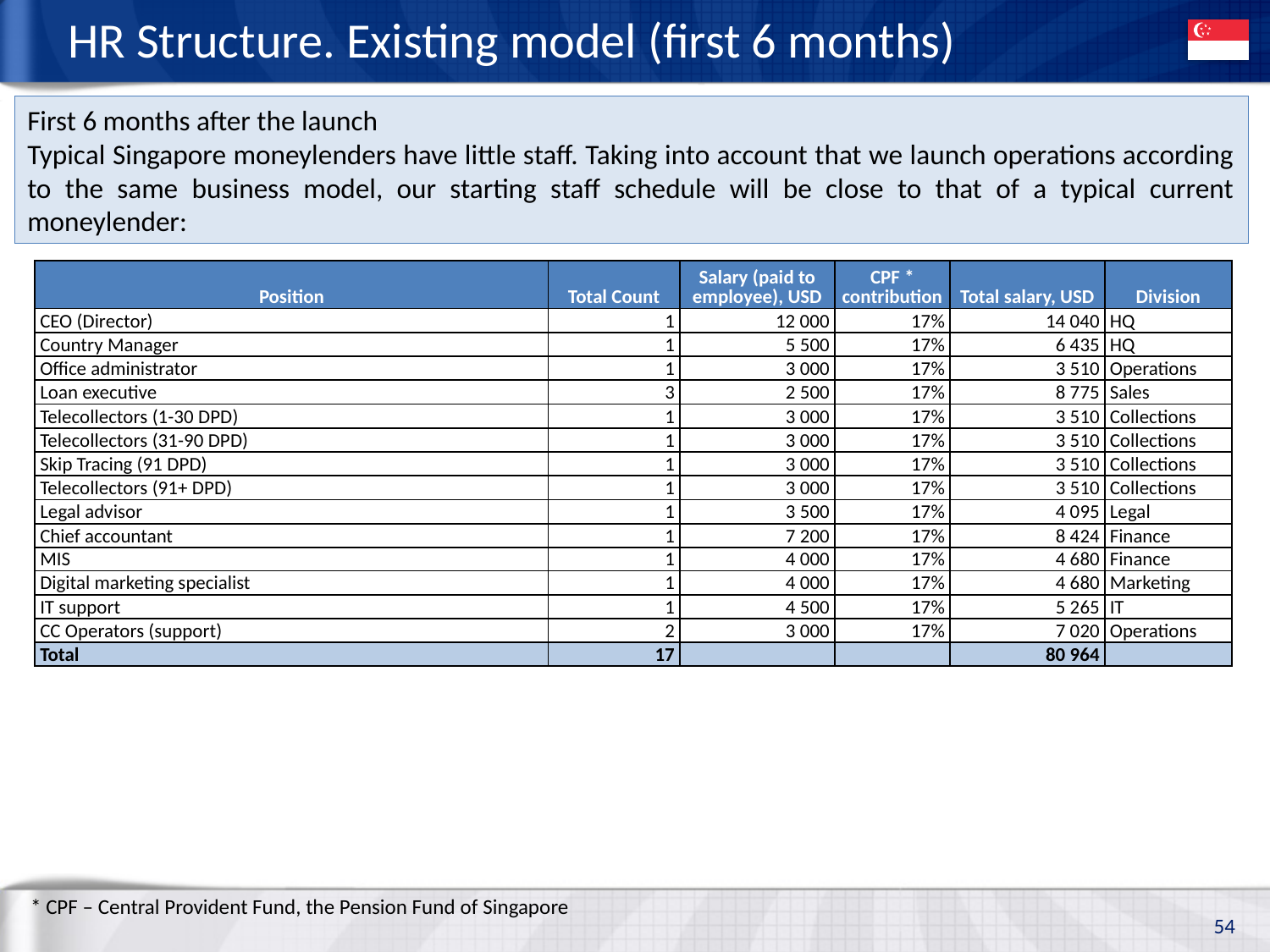

# HR Structure. Existing model (first 6 months)
First 6 months after the launch
Typical Singapore moneylenders have little staff. Taking into account that we launch operations according to the same business model, our starting staff schedule will be close to that of a typical current moneylender:
| Position | Total Count | Salary (paid to employee), USD | CPF \* contribution | Total salary, USD | Division |
| --- | --- | --- | --- | --- | --- |
| CEO (Director) | 1 | 12 000 | 17% | 14 040 | HQ |
| Country Manager | 1 | 5 500 | 17% | 6 435 | HQ |
| Office administrator | 1 | 3 000 | 17% | 3 510 | Operations |
| Loan executive | 3 | 2 500 | 17% | 8 775 | Sales |
| Telecollectors (1-30 DPD) | 1 | 3 000 | 17% | 3 510 | Collections |
| Telecollectors (31-90 DPD) | 1 | 3 000 | 17% | 3 510 | Collections |
| Skip Tracing (91 DPD) | 1 | 3 000 | 17% | 3 510 | Collections |
| Telecollectors (91+ DPD) | 1 | 3 000 | 17% | 3 510 | Collections |
| Legal advisor | 1 | 3 500 | 17% | 4 095 | Legal |
| Chief accountant | 1 | 7 200 | 17% | 8 424 | Finance |
| MIS | 1 | 4 000 | 17% | 4 680 | Finance |
| Digital marketing specialist | 1 | 4 000 | 17% | 4 680 | Marketing |
| IT support | 1 | 4 500 | 17% | 5 265 | IT |
| CC Operators (support) | 2 | 3 000 | 17% | 7 020 | Operations |
| Total | 17 |  |  | 80 964 |  |
* CPF – Central Provident Fund, the Pension Fund of Singapore
54